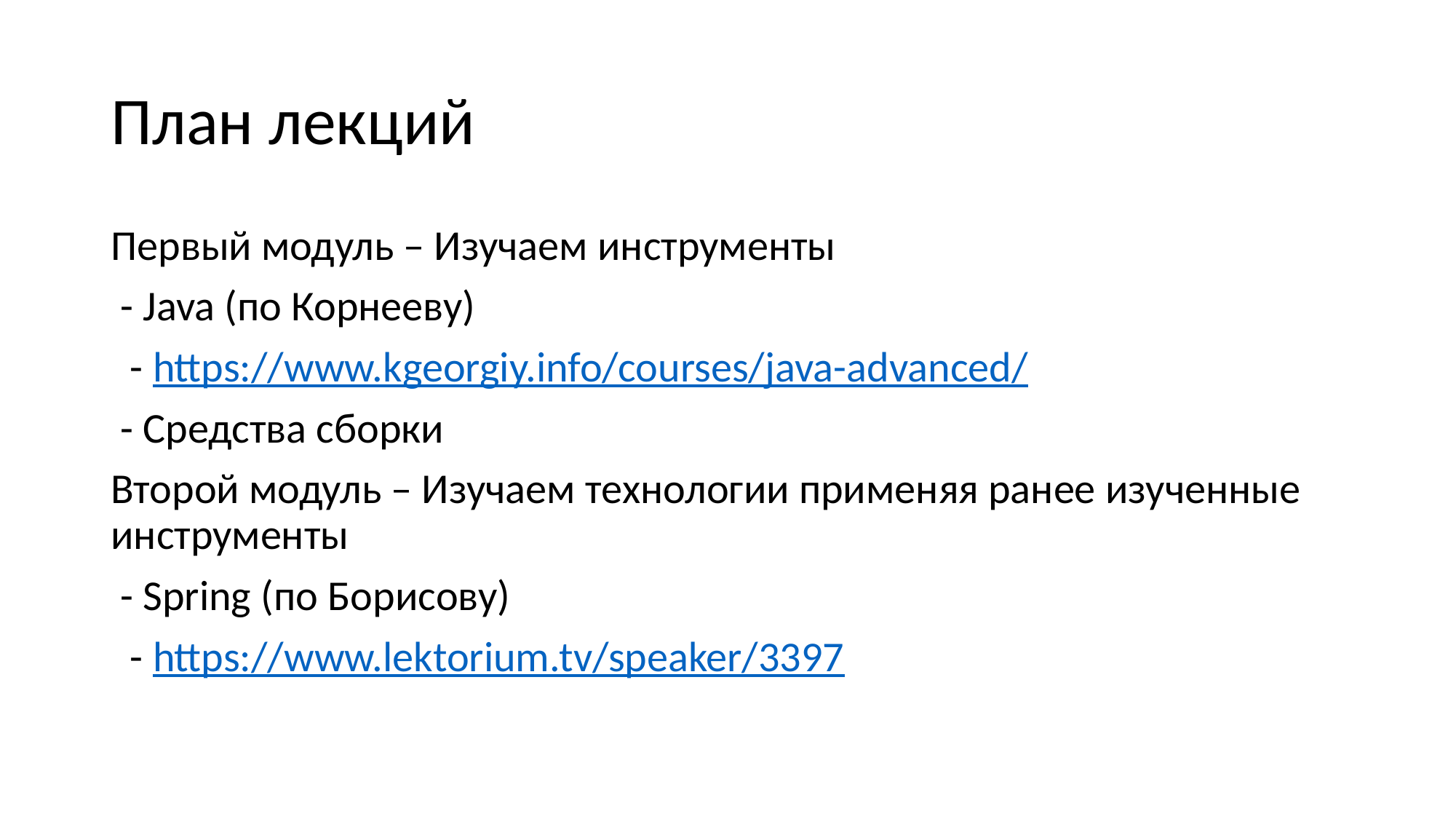

# План лекций
Первый модуль – Изучаем инструменты
 - Java (по Корнееву)
  - https://www.kgeorgiy.info/courses/java-advanced/
 - Средства сборки
Второй модуль – Изучаем технологии применяя ранее изученные инструменты
 - Spring (по Борисову)
  - https://www.lektorium.tv/speaker/3397